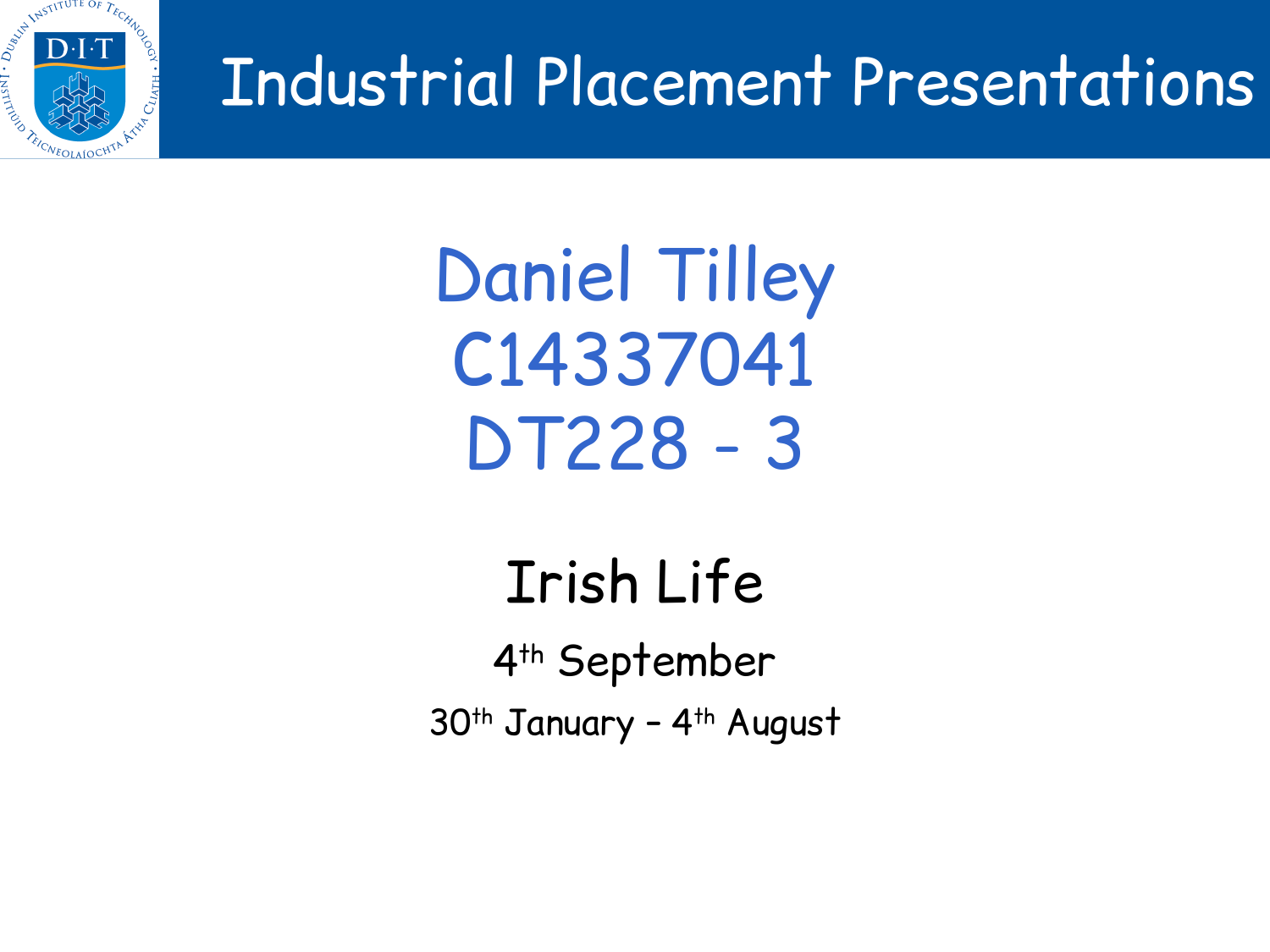

# Daniel Tilley C14337041 DT228 - 3
Irish Life
4th September
30th January – 4th August